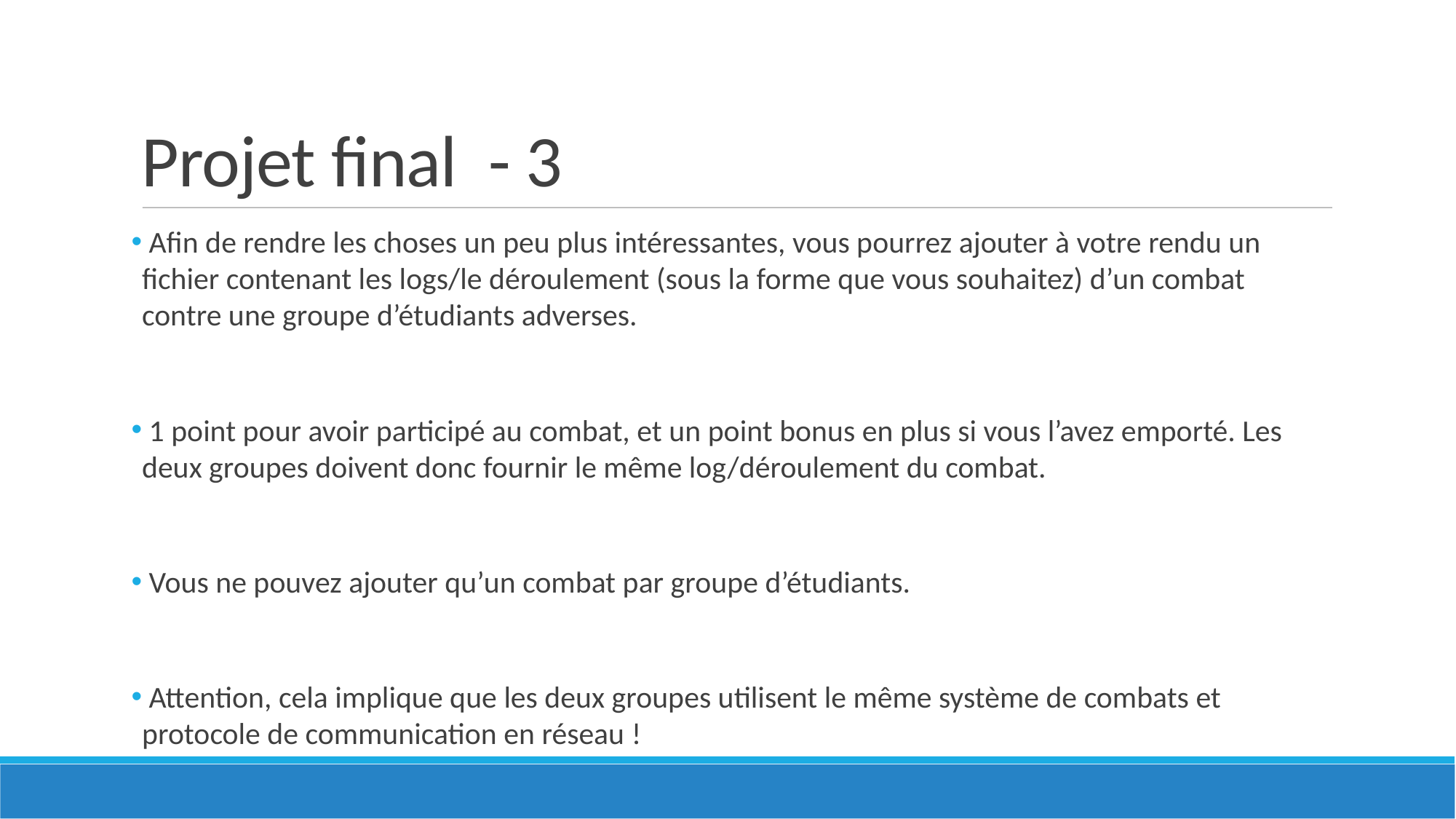

Projet final  - 3

 Afin de rendre les choses un peu plus intéressantes, vous pourrez ajouter à votre rendu un fichier contenant les logs/le déroulement (sous la forme que vous souhaitez) d’un combat contre une groupe d’étudiants adverses.

 1 point pour avoir participé au combat, et un point bonus en plus si vous l’avez emporté. Les deux groupes doivent donc fournir le même log/déroulement du combat.

 Vous ne pouvez ajouter qu’un combat par groupe d’étudiants.

 Attention, cela implique que les deux groupes utilisent le même système de combats et protocole de communication en réseau !